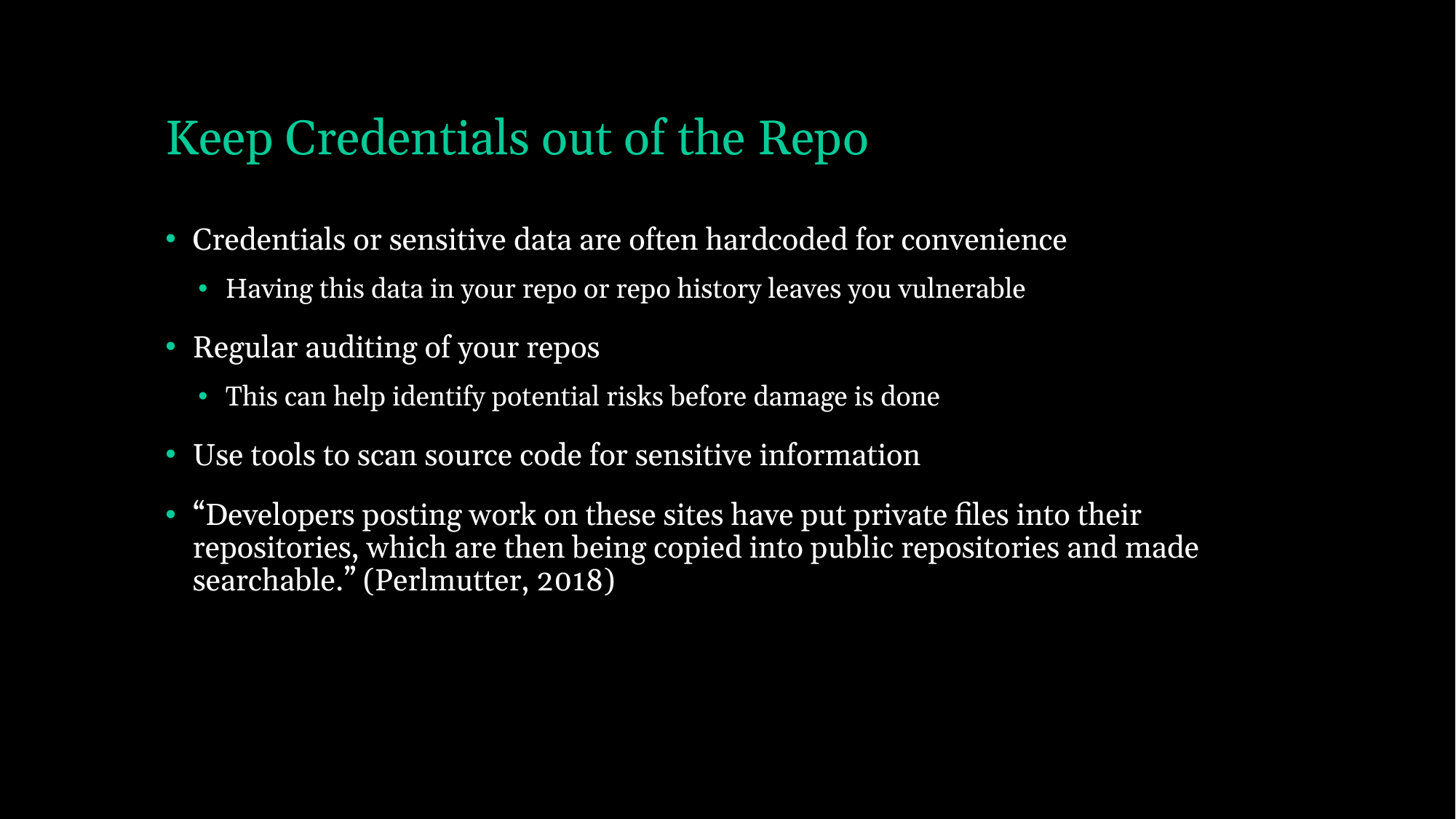

# Keep Credentials out of the Repo
Credentials or sensitive data are often hardcoded for convenience
Having this data in your repo or repo history leaves you vulnerable
Regular auditing of your repos
This can help identify potential risks before damage is done
Use tools to scan source code for sensitive information
“Developers posting work on these sites have put private files into their repositories, which are then being copied into public repositories and made searchable.” (Perlmutter, 2018)